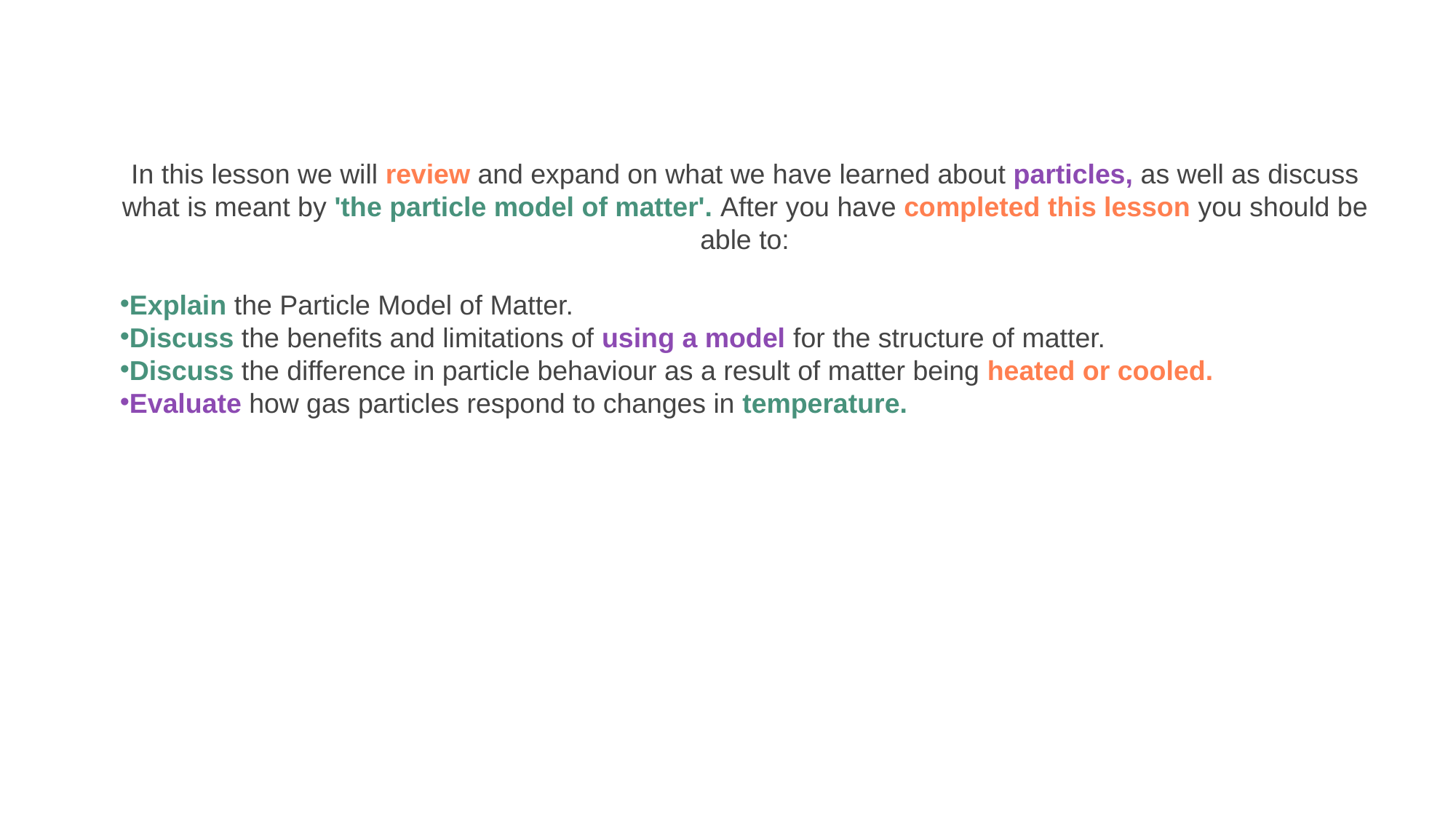

In this lesson we will review and expand on what we have learned about particles, as well as discuss what is meant by 'the particle model of matter'. After you have completed this lesson you should be able to:

Explain the Particle Model of Matter.
Discuss the benefits and limitations of using a model for the structure of matter.
Discuss the difference in particle behaviour as a result of matter being heated or cooled.
Evaluate how gas particles respond to changes in temperature.